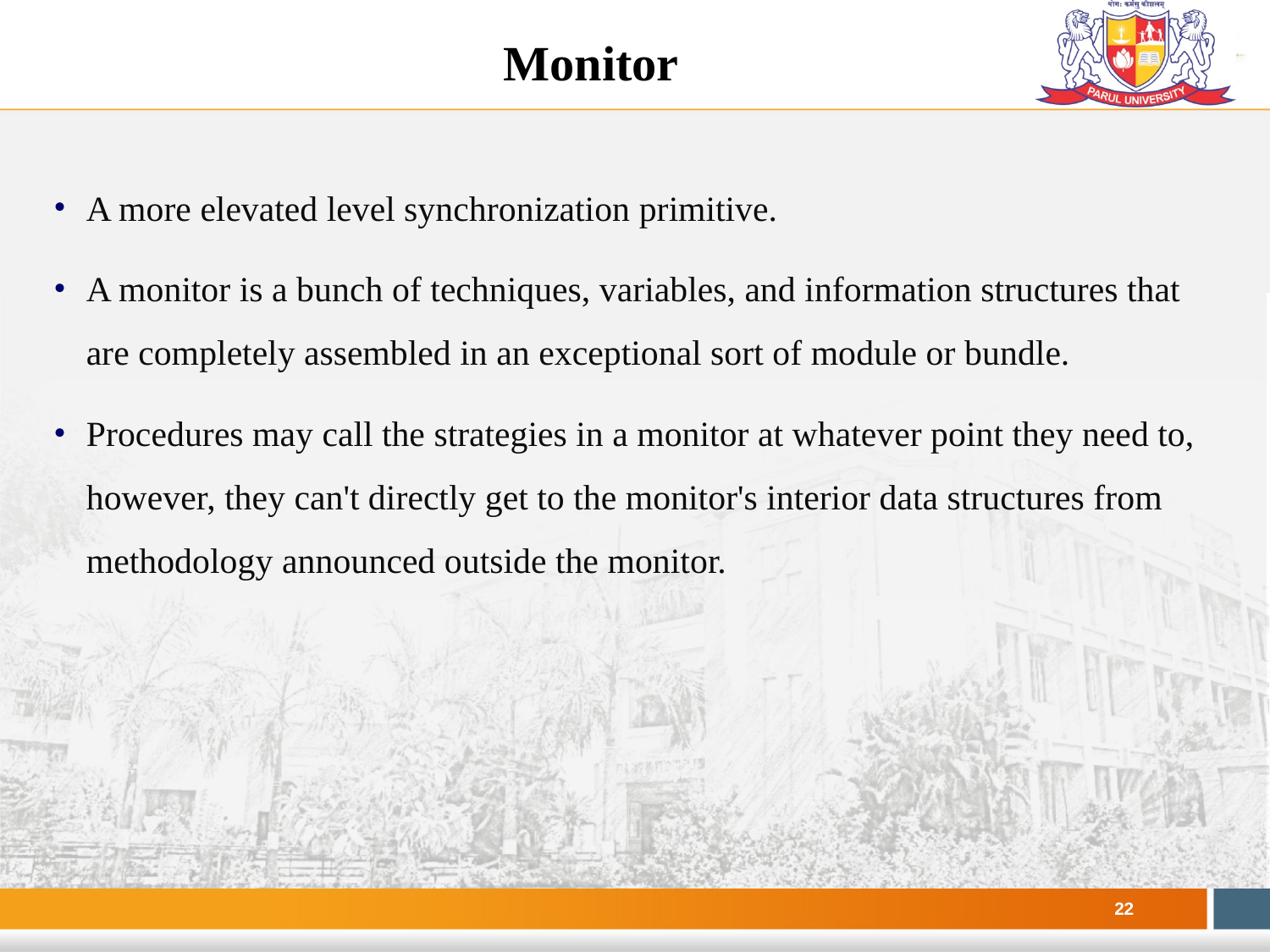

Monitor
A more elevated level synchronization primitive.
A monitor is a bunch of techniques, variables, and information structures that are completely assembled in an exceptional sort of module or bundle.
Procedures may call the strategies in a monitor at whatever point they need to, however, they can't directly get to the monitor's interior data structures from methodology announced outside the monitor.